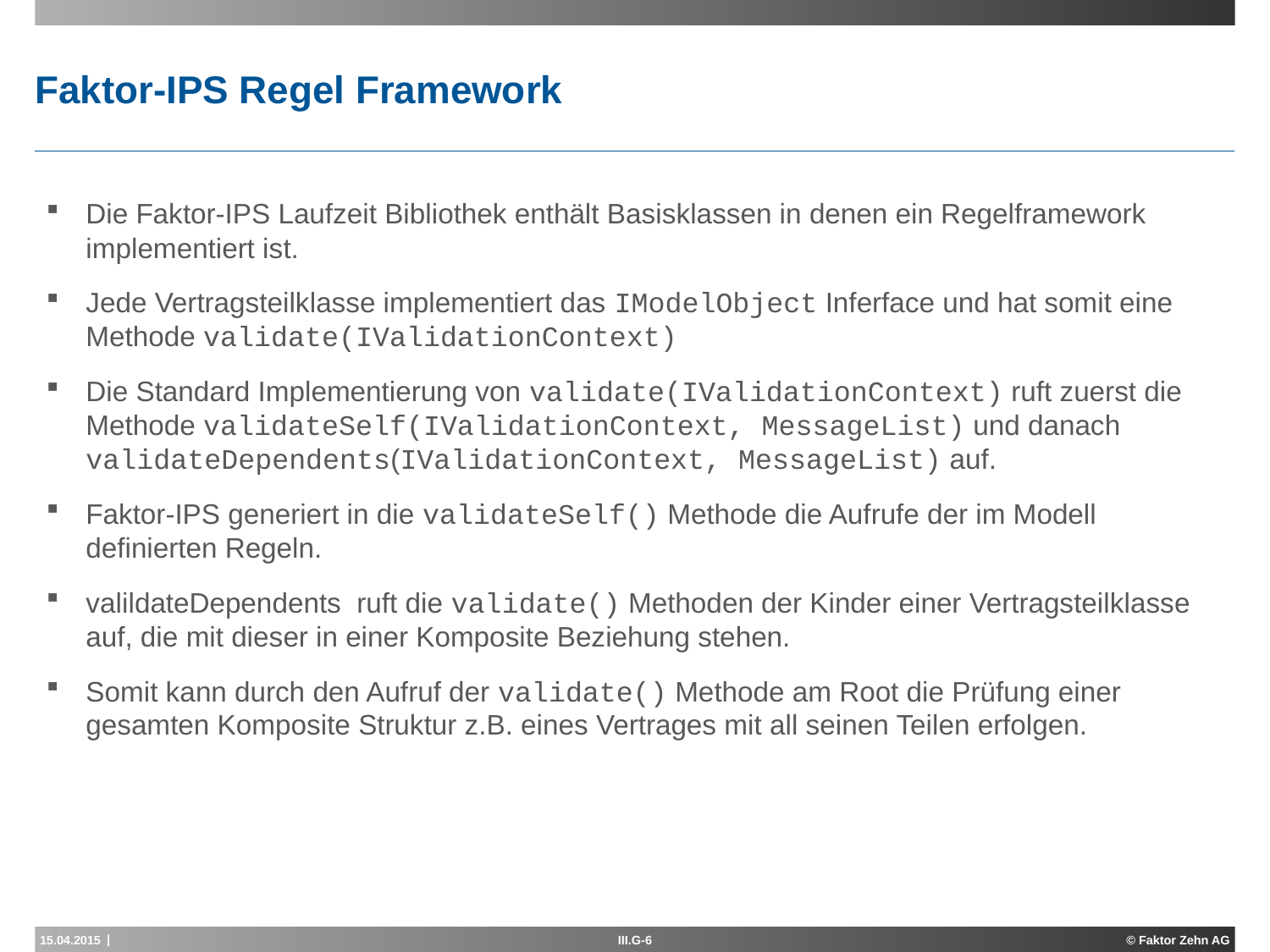

# Faktor-IPS Regel Framework
Die Faktor-IPS Laufzeit Bibliothek enthält Basisklassen in denen ein Regelframework implementiert ist.
Jede Vertragsteilklasse implementiert das IModelObject Inferface und hat somit eine Methode validate(IValidationContext)
Die Standard Implementierung von validate(IValidationContext) ruft zuerst die Methode validateSelf(IValidationContext, MessageList) und danach validateDependents(IValidationContext, MessageList) auf.
Faktor-IPS generiert in die validateSelf() Methode die Aufrufe der im Modell definierten Regeln.
valildateDependents  ruft die validate() Methoden der Kinder einer Vertragsteilklasse auf, die mit dieser in einer Komposite Beziehung stehen.
Somit kann durch den Aufruf der validate() Methode am Root die Prüfung einer gesamten Komposite Struktur z.B. eines Vertrages mit all seinen Teilen erfolgen.

15.04.2015
III.G-6